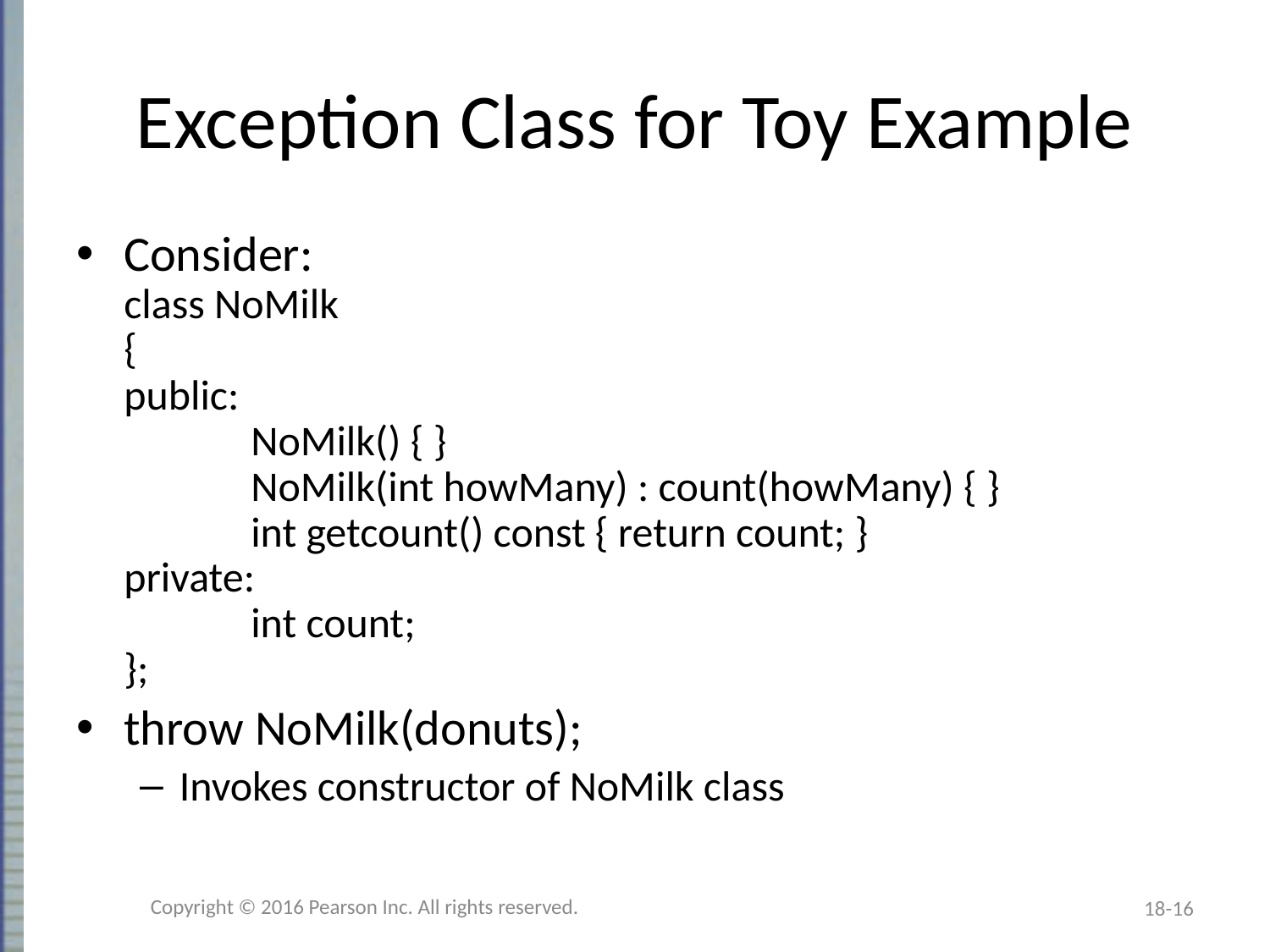

# Exception Class for Toy Example
Consider:
class NoMilk
{
public:
	NoMilk() { }
	NoMilk(int howMany) : count(howMany) { }
	int getcount() const { return count; }
private:
	int count;
};
throw NoMilk(donuts);
Invokes constructor of NoMilk class
Copyright © 2016 Pearson Inc. All rights reserved.
18-16